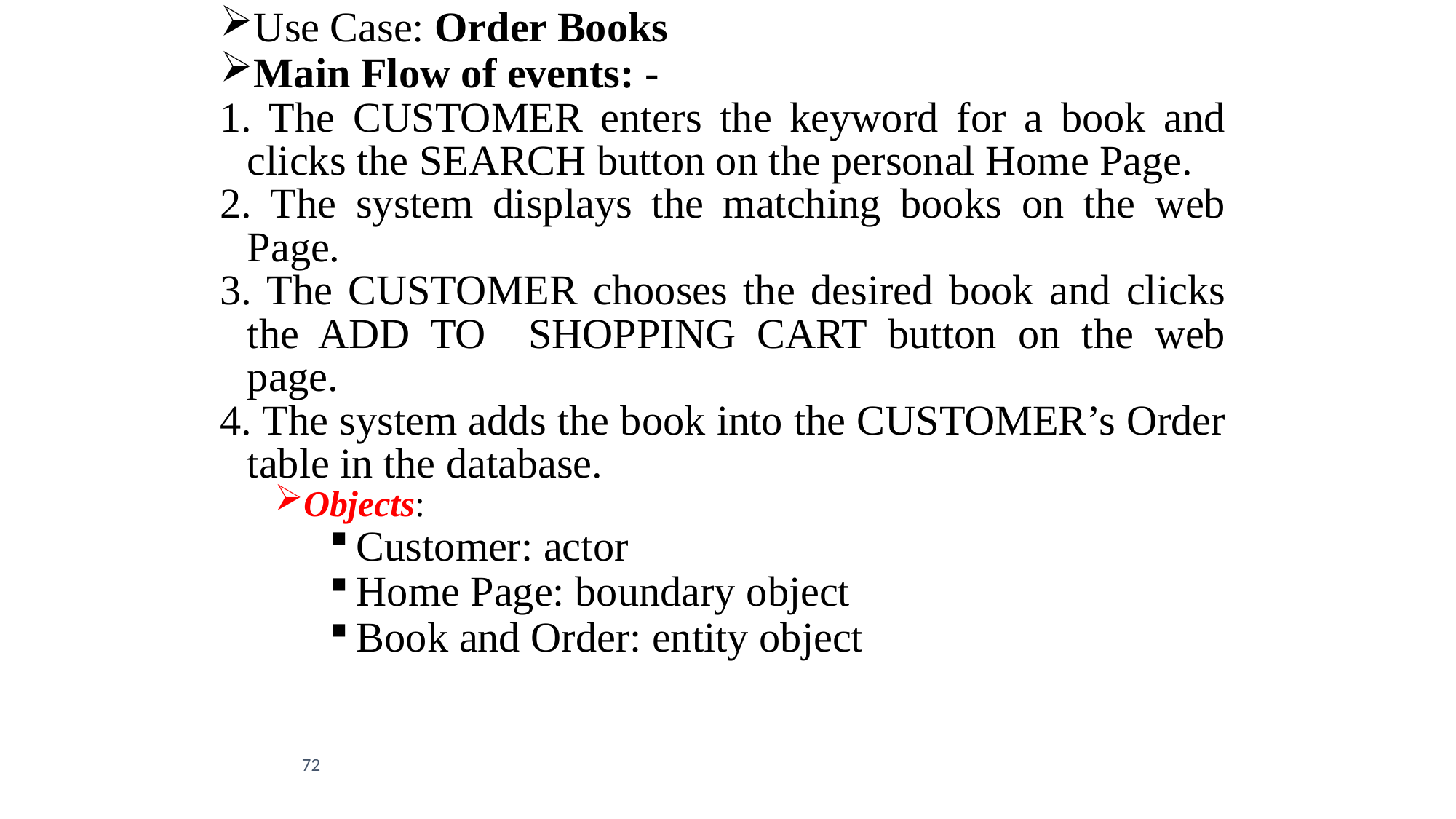

Use Case: Order Books
Main Flow of events: -
1. The CUSTOMER enters the keyword for a book and clicks the SEARCH button on the personal Home Page.
2. The system displays the matching books on the web Page.
3. The CUSTOMER chooses the desired book and clicks the ADD TO  SHOPPING CART button on the web page.
4. The system adds the book into the CUSTOMER’s Order table in the database.
Objects:
Customer: actor
Home Page: boundary object
Book and Order: entity object
72